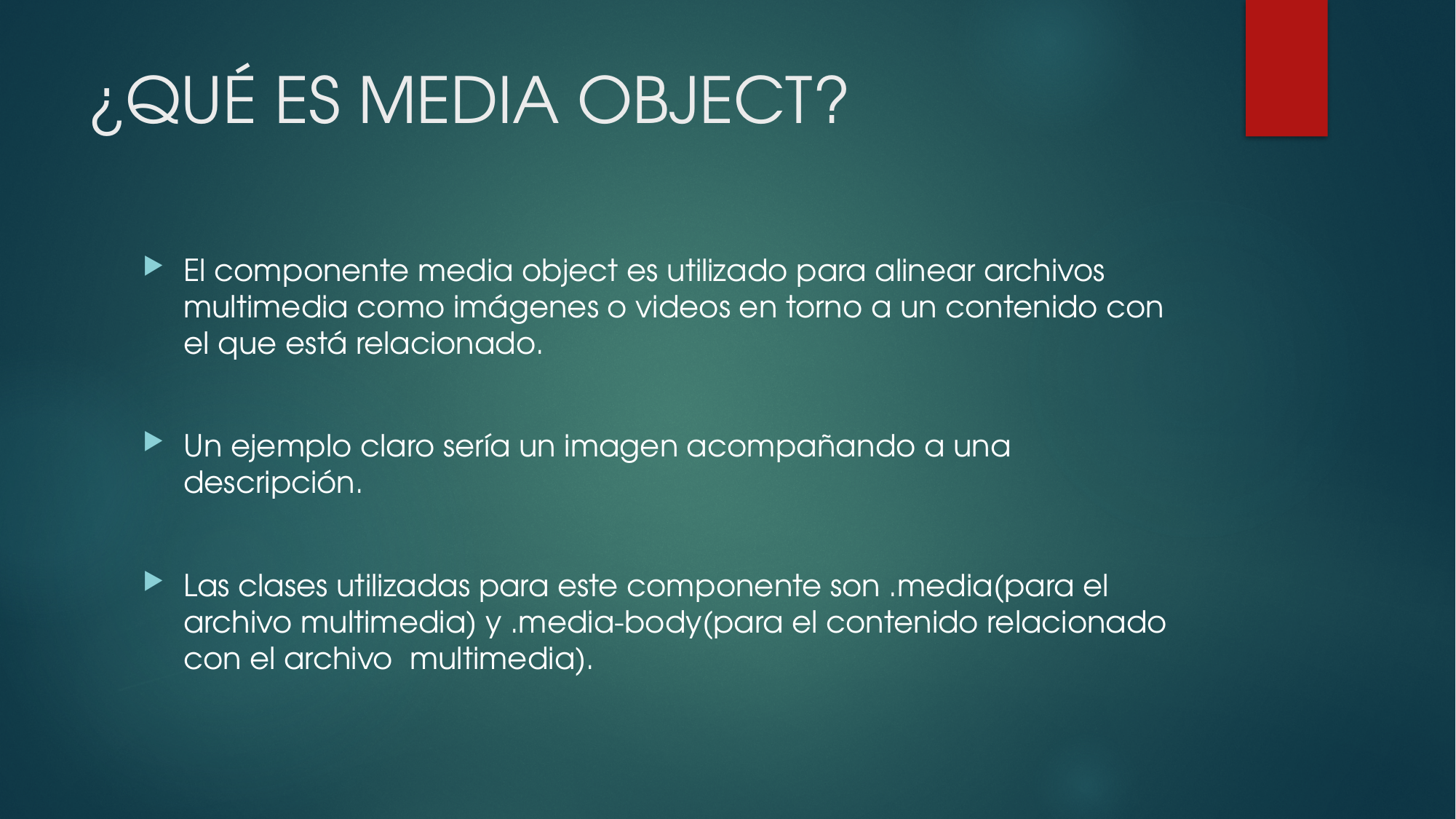

# ¿QUÉ ES MEDIA OBJECT?
El componente media object es utilizado para alinear archivos multimedia como imágenes o videos en torno a un contenido con el que está relacionado.

Un ejemplo claro sería un imagen acompañando a una descripción.

Las clases utilizadas para este componente son .media(para el archivo multimedia) y .media-body(para el contenido relacionado con el archivo  multimedia).